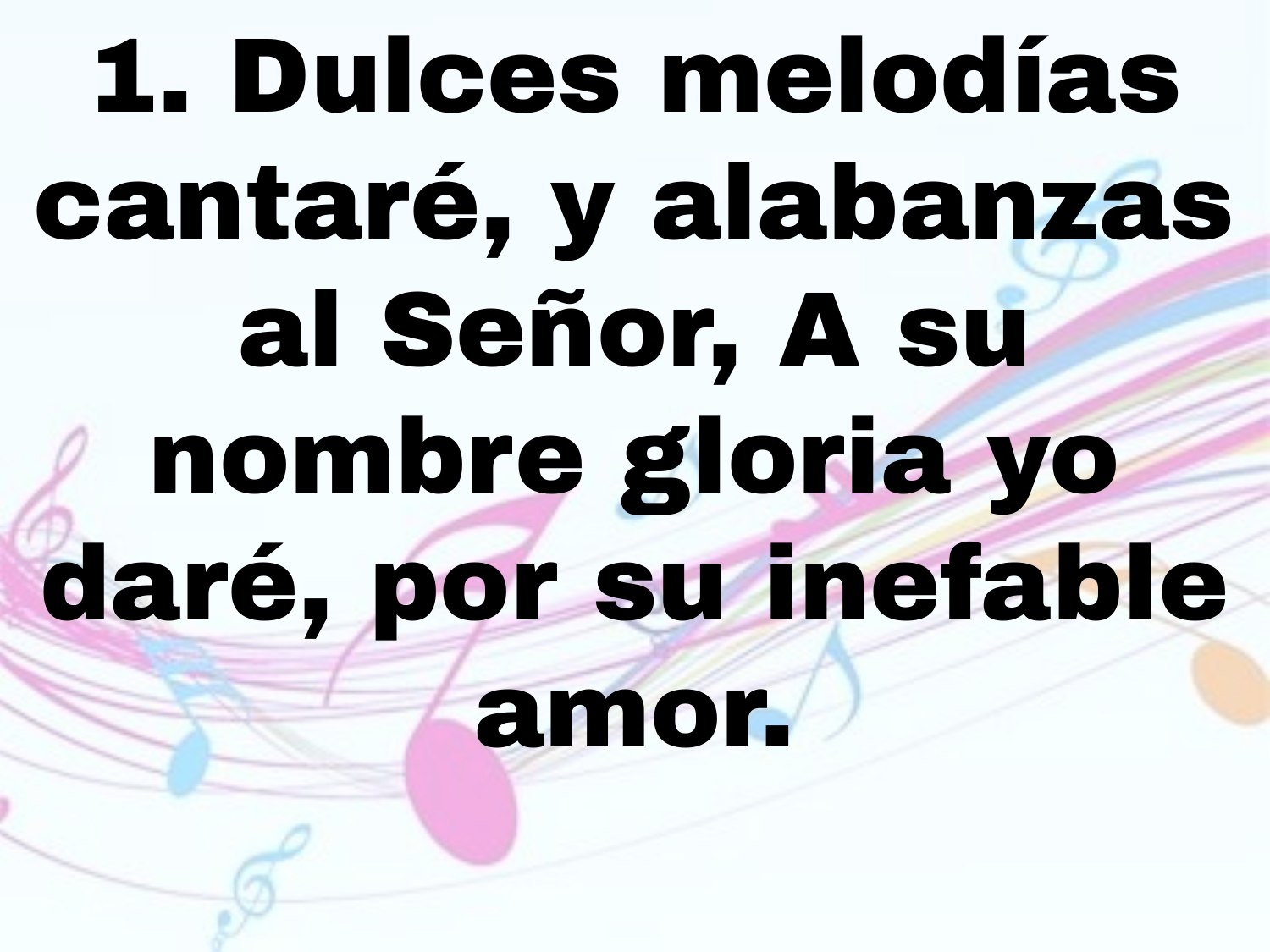

1. Dulces melodías cantaré, y alabanzas al Señor, A su nombre gloria yo daré, por su inefable amor.